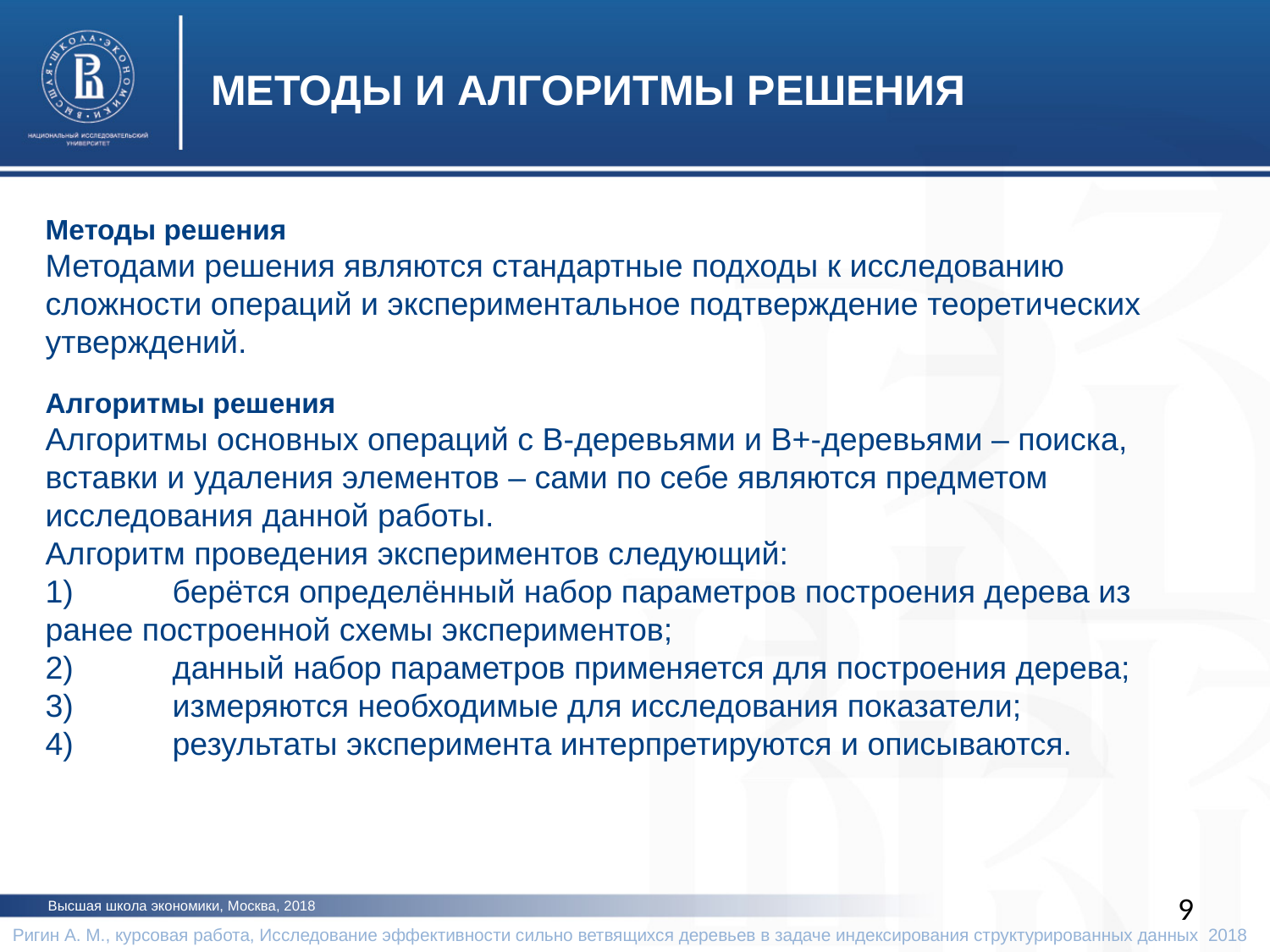

МЕТОДЫ И АЛГОРИТМЫ РЕШЕНИЯ
Методы решения
Методами решения являются стандартные подходы к исследованию сложности операций и экспериментальное подтверждение теоретических утверждений.

Алгоритмы решения
Алгоритмы основных операций с B-деревьями и B+-деревьями – поиска, вставки и удаления элементов – сами по себе являются предметом исследования данной работы.
Алгоритм проведения экспериментов следующий:
1)	берётся определённый набор параметров построения дерева из ранее построенной схемы экспериментов;
2)	данный набор параметров применяется для построения дерева;
3)	измеряются необходимые для исследования показатели;
4)	результаты эксперимента интерпретируются и описываются.
9
Высшая школа экономики, Москва, 2018
Ригин А. М., курсовая работа, Исследование эффективности сильно ветвящихся деревьев в задаче индексирования структурированных данных  2018